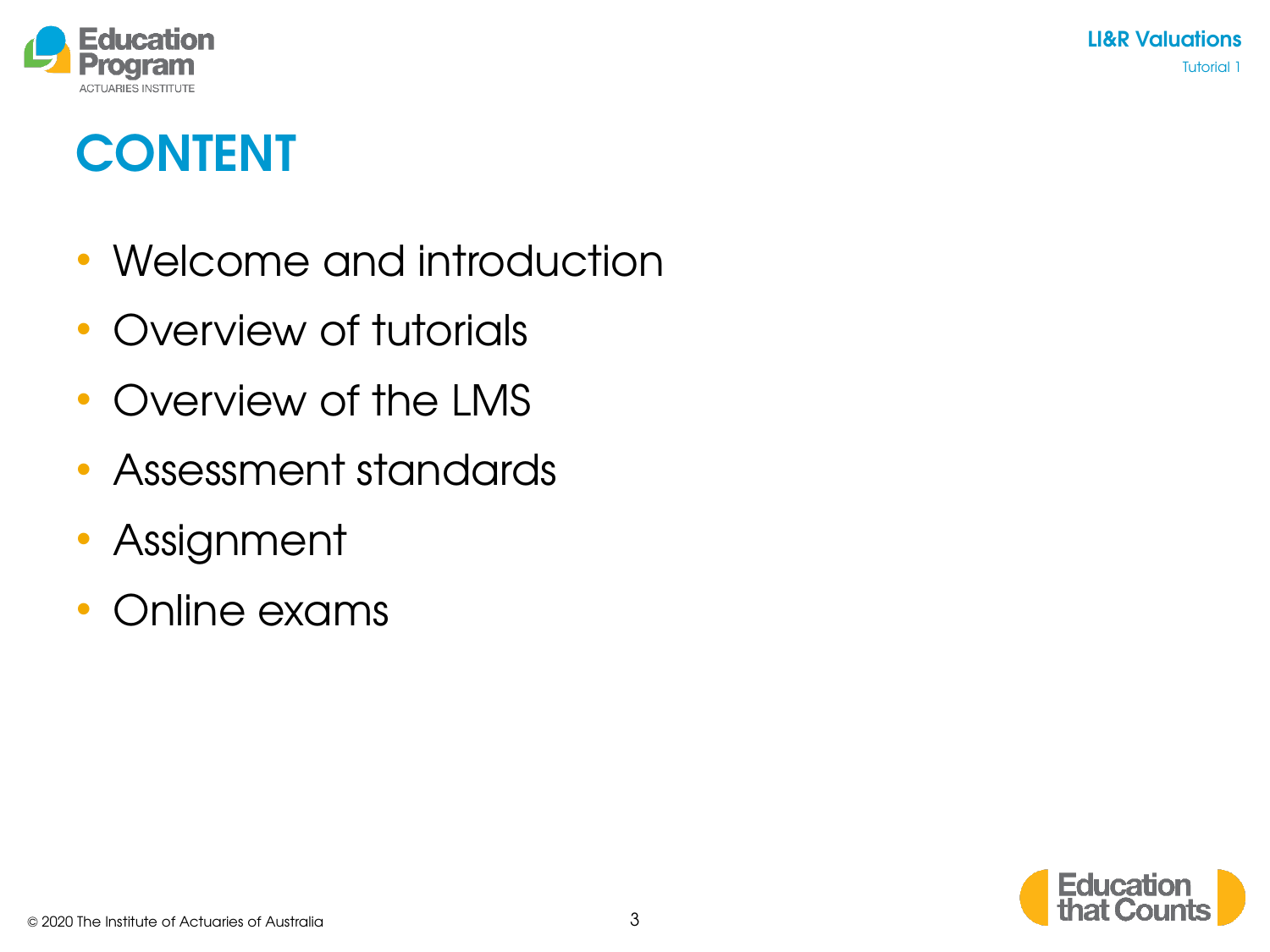

# CONTENT
Welcome and introduction
Overview of tutorials
Overview of the LMS
Assessment standards
Assignment
Online exams